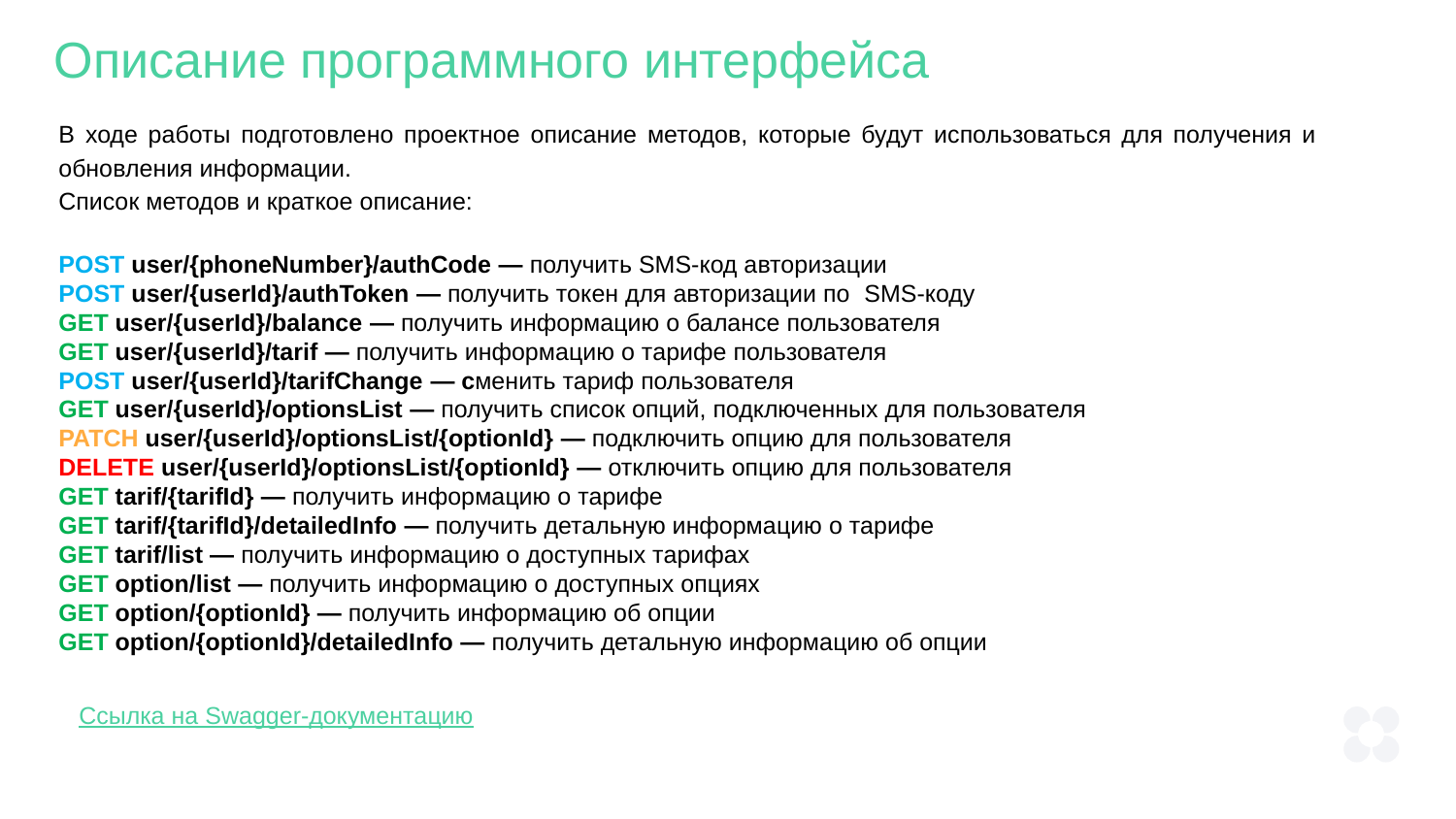

Описание программного интерфейса
В ходе работы подготовлено проектное описание методов, которые будут использоваться для получения и обновления информации.
Список методов и краткое описание:

POST user/{phoneNumber}/authCode — получить SMS-код авторизации
POST user/{userId}/authToken — получить токен для авторизации по  SMS-коду
GET user/{userId}/balance — получить информацию о балансе пользователя
GET user/{userId}/tarif — получить информацию о тарифе пользователя
POST user/{userId}/tarifChange — сменить тариф пользователя
GET user/{userId}/optionsList — получить список опций, подключенных для пользователя
PATCH user/{userId}/optionsList/{optionId} — подключить опцию для пользователя
DELETE user/{userId}/optionsList/{optionId} — отключить опцию для пользователя
GET tarif/{tarifId} — получить информацию о тарифе
GET tarif/{tarifId}/detailedInfo — получить детальную информацию о тарифе
GET tarif/list — получить информацию о доступных тарифах
GET option/list — получить информацию о доступных опциях
GET option/{optionId} — получить информацию об опции
GET option/{optionId}/detailedInfo — получить детальную информацию об опции

Ссылка на Swagger-документацию